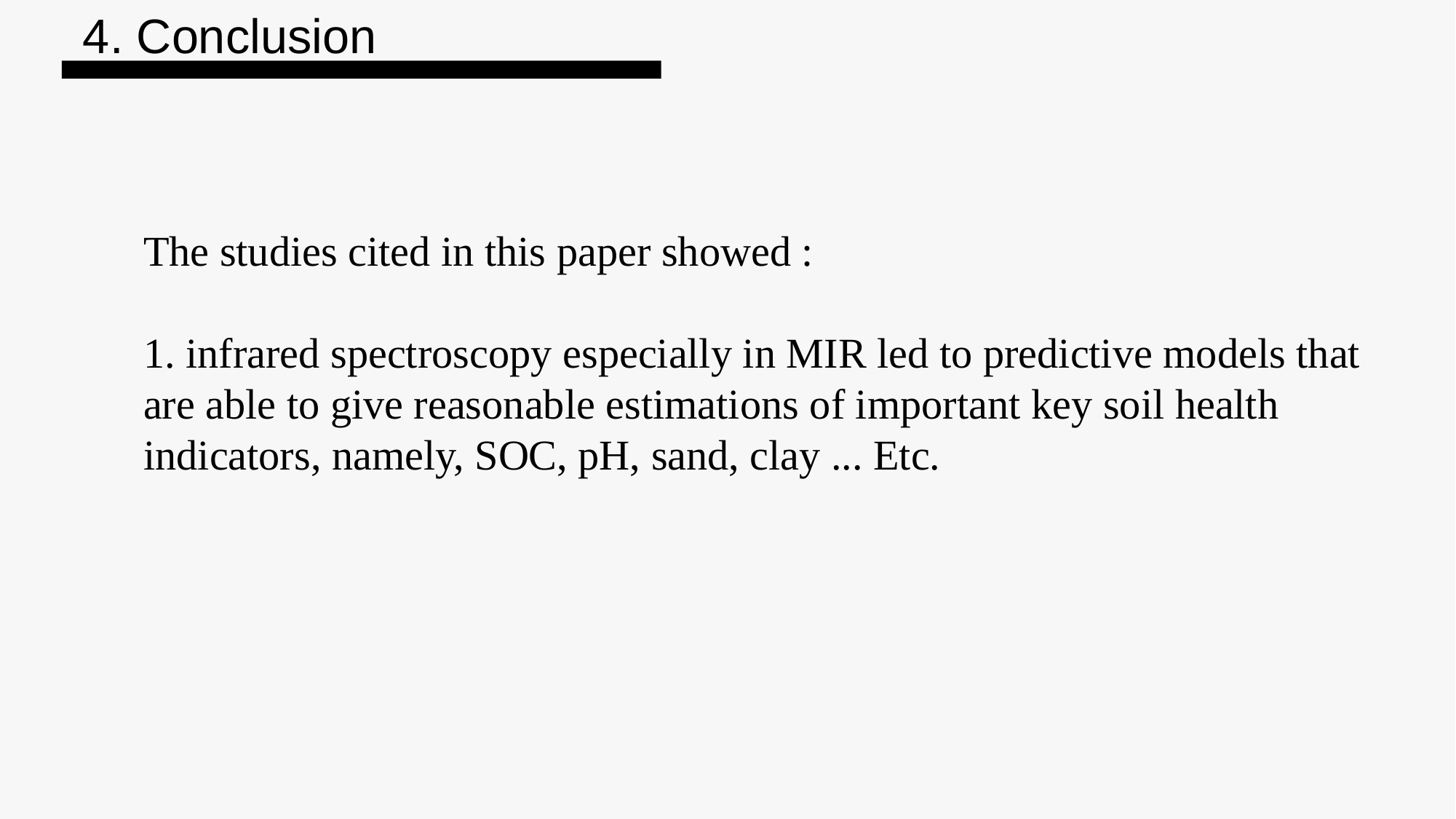

4. Conclusion
The studies cited in this paper showed :

1. infrared spectroscopy especially in MIR led to predictive models that are able to give reasonable estimations of important key soil health indicators, namely, SOC, pH, sand, clay ... Etc.